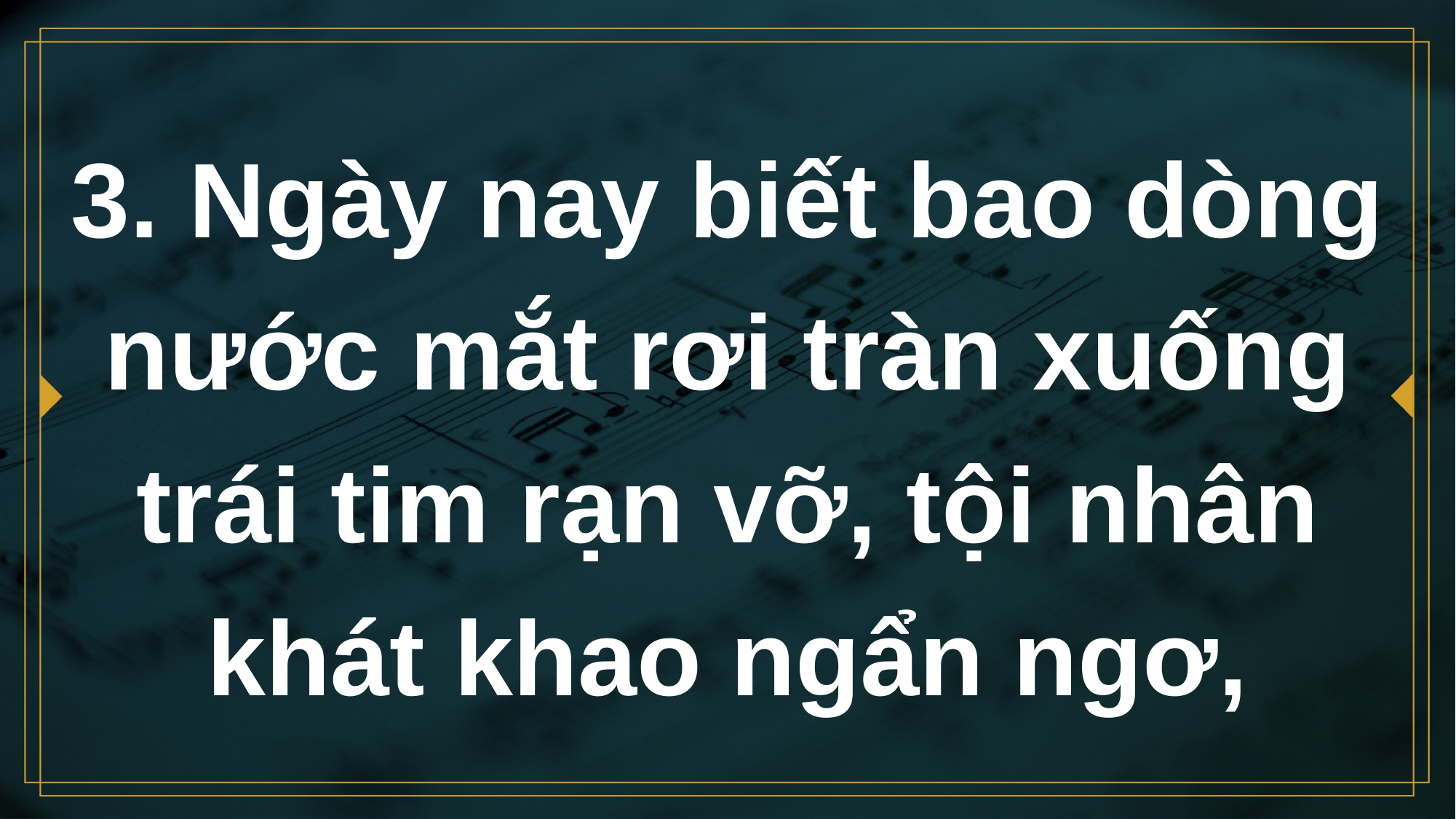

# 3. Ngày nay biết bao dòng nước mắt rơi tràn xuống trái tim rạn vỡ, tội nhân khát khao ngẩn ngơ,